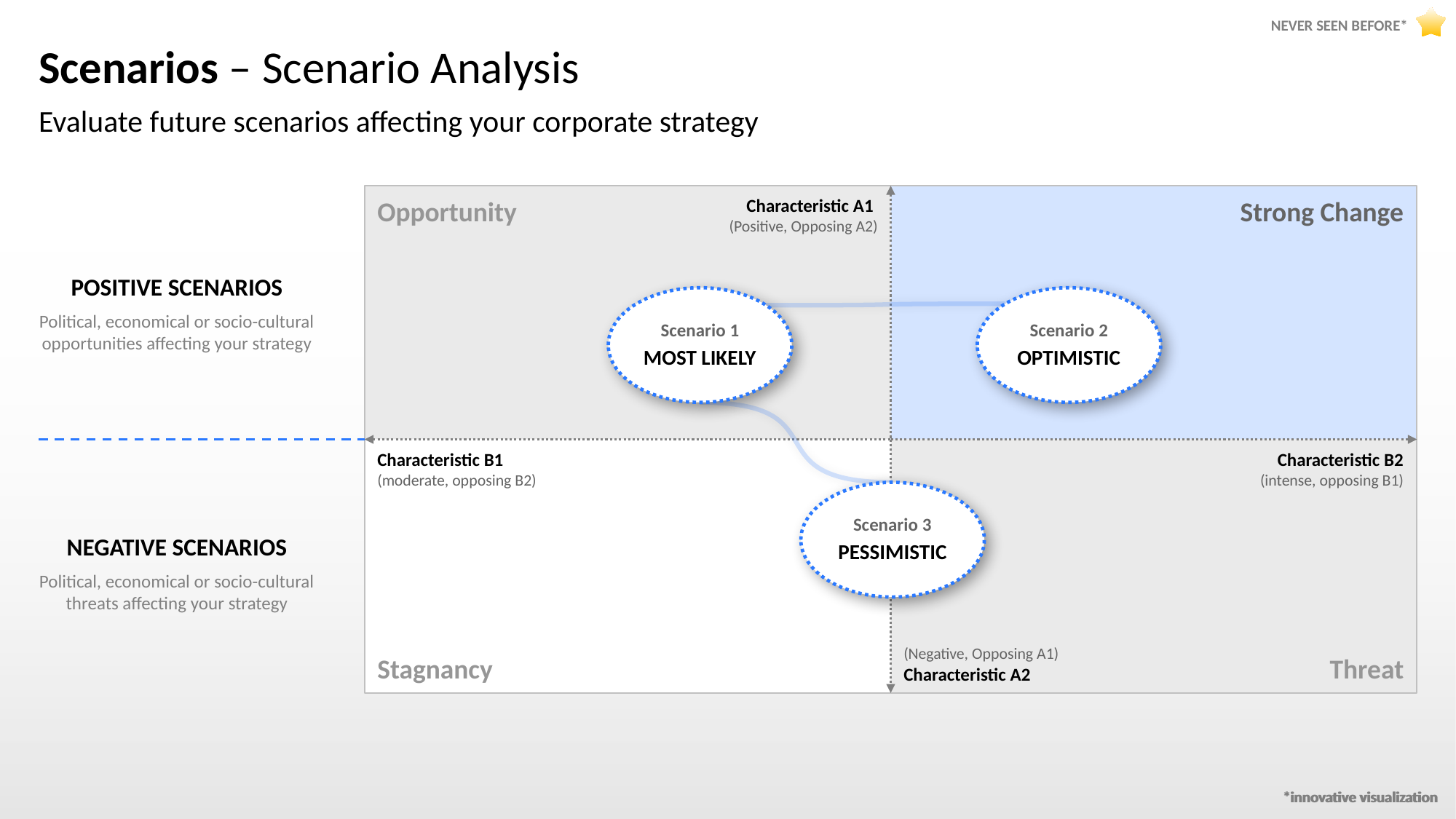

NEVER SEEN BEFORE*
*innovative visualization
# Scenarios – Scenario Analysis
Evaluate future scenarios affecting your corporate strategy
POSITIVE SCENARIOS
Political, economical or socio-cultural opportunities affecting your strategy
NEGATIVE SCENARIOS
Political, economical or socio-cultural threats affecting your strategy
Opportunity

Strong Change
Stagnancy
Threat
Characteristic A1
(Positive, Opposing A2)
Characteristic B1
(moderate, opposing B2)
Characteristic B2
(intense, opposing B1)
(Negative, Opposing A1)
Characteristic A2
Scenario 1
MOST LIKELY
Scenario 2
OPTIMISTIC
Scenario 3
PESSIMISTIC
*innovative visualization